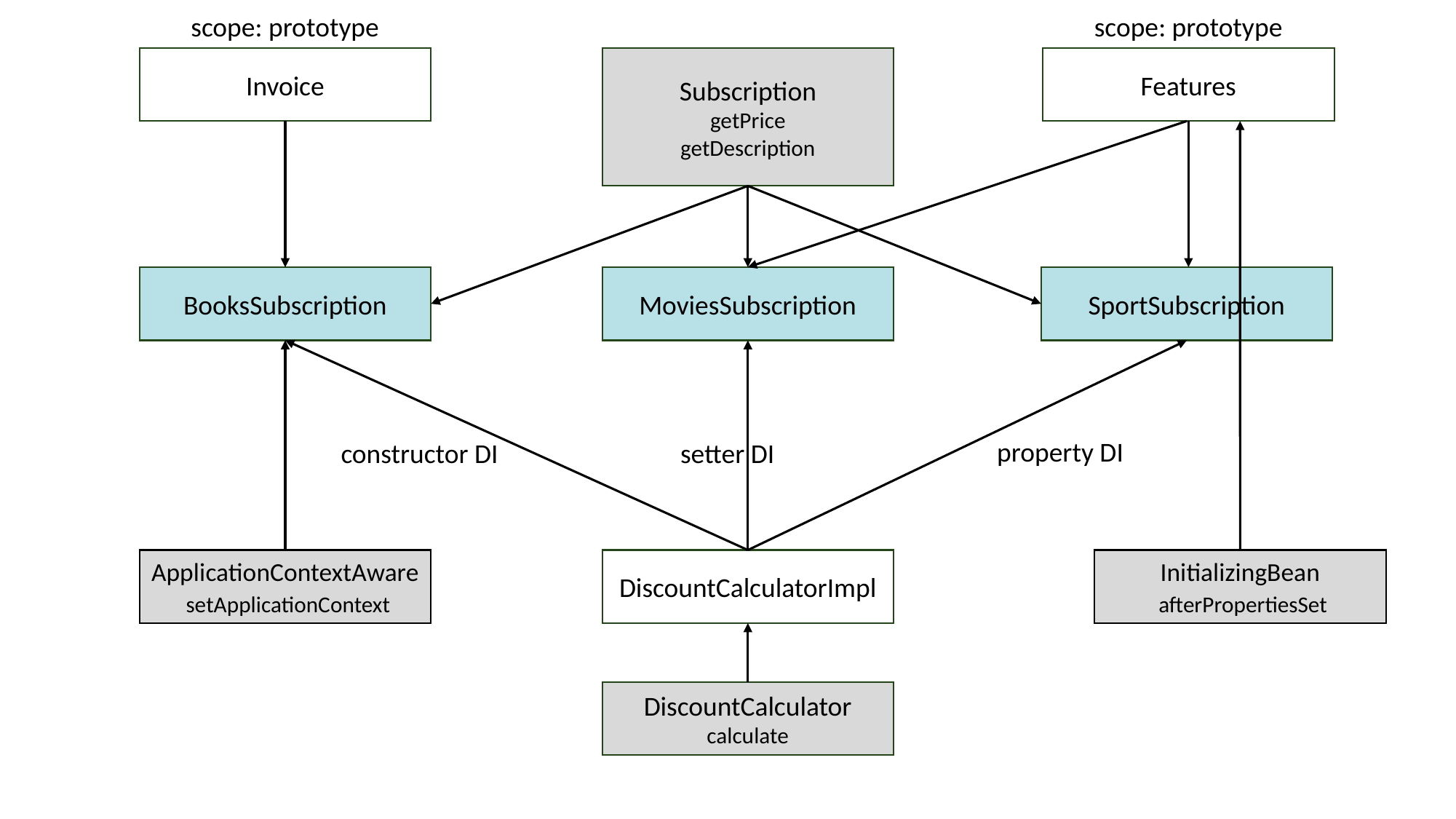

scope: prototype
scope: prototype
Subscription
getPrice
getDescription
Features
Invoice
BooksSubscription
MoviesSubscription
SportSubscription
property DI
constructor DI
setter DI
ApplicationContextAware
 setApplicationContext
DiscountCalculatorImpl
InitializingBean
 afterPropertiesSet
DiscountCalculator
calculate